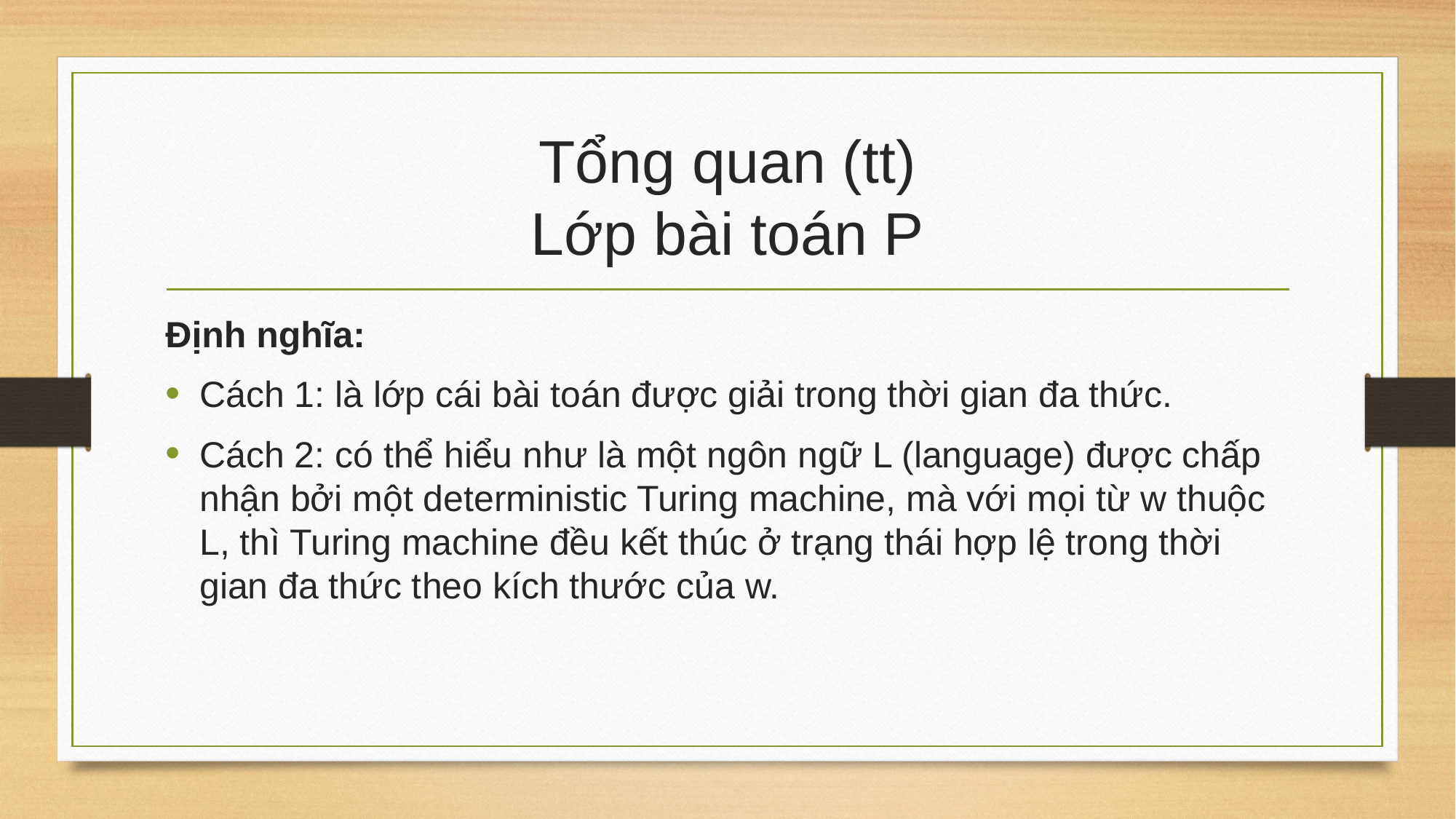

# Tổng quan (tt) Lớp bài toán P
Định nghĩa:
Cách 1: là lớp cái bài toán được giải trong thời gian đa thức.
Cách 2: có thể hiểu như là một ngôn ngữ L (language) được chấp nhận bởi một deterministic Turing machine, mà với mọi từ w thuộc L, thì Turing machine đều kết thúc ở trạng thái hợp lệ trong thời gian đa thức theo kích thước của w.